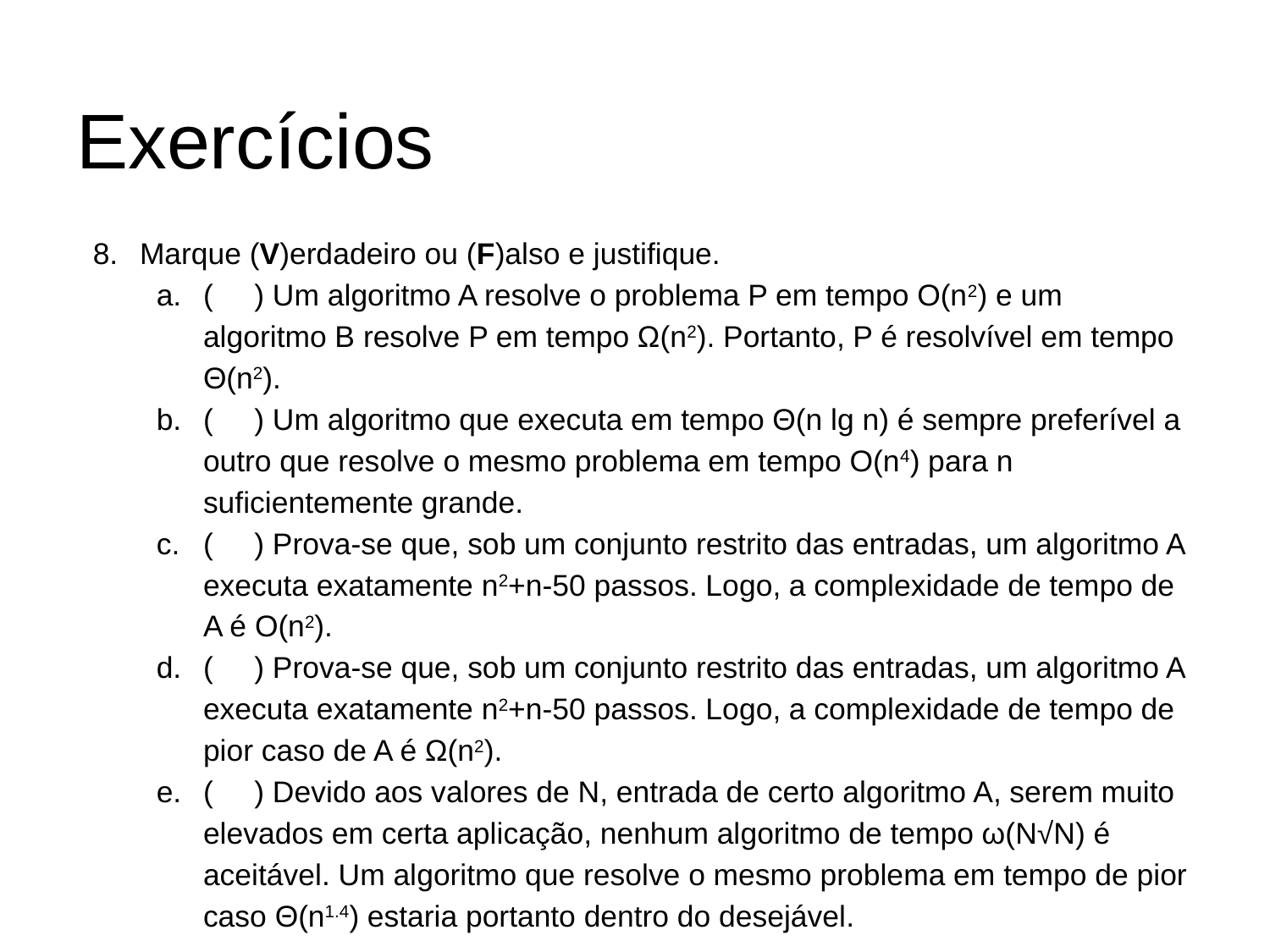

# Exercícios
Marque (V)erdadeiro ou (F)also e justifique.
(     ) Um algoritmo A resolve o problema P em tempo O(n2) e um algoritmo B resolve P em tempo Ω(n2). Portanto, P é resolvível em tempo Θ(n2).
(     ) Um algoritmo que executa em tempo Θ(n lg n) é sempre preferível a outro que resolve o mesmo problema em tempo O(n4) para n suficientemente grande.
(     ) Prova-se que, sob um conjunto restrito das entradas, um algoritmo A executa exatamente n2+n-50 passos. Logo, a complexidade de tempo de A é O(n2).
(     ) Prova-se que, sob um conjunto restrito das entradas, um algoritmo A executa exatamente n2+n-50 passos. Logo, a complexidade de tempo de pior caso de A é Ω(n2).
(     ) Devido aos valores de N, entrada de certo algoritmo A, serem muito elevados em certa aplicação, nenhum algoritmo de tempo ω(N√N) é aceitável. Um algoritmo que resolve o mesmo problema em tempo de pior caso Θ(n1.4) estaria portanto dentro do desejável.